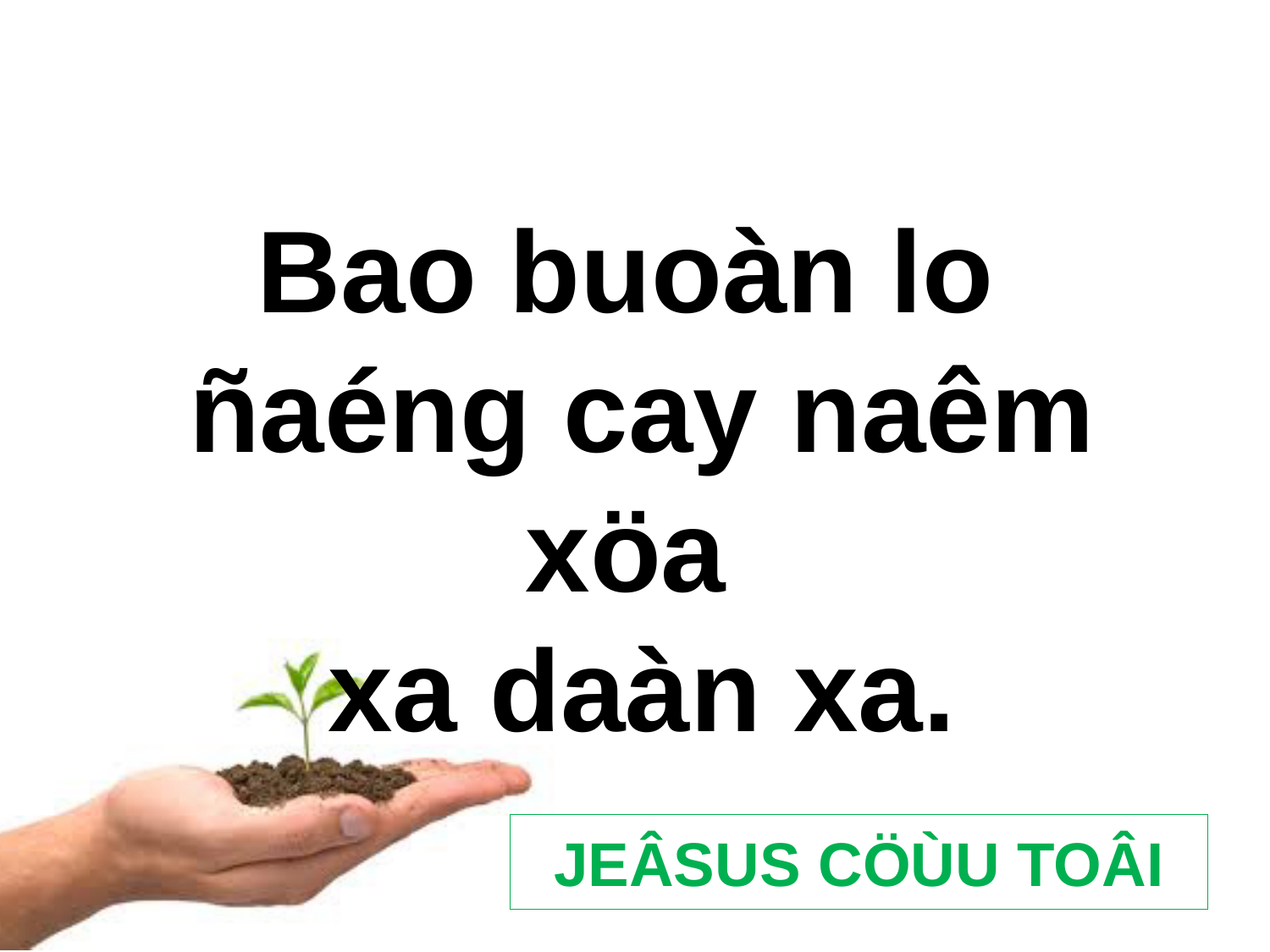

Bao buoàn lo
ñaéng cay naêm xöa
xa daàn xa.
JEÂSUS CÖÙU TOÂI